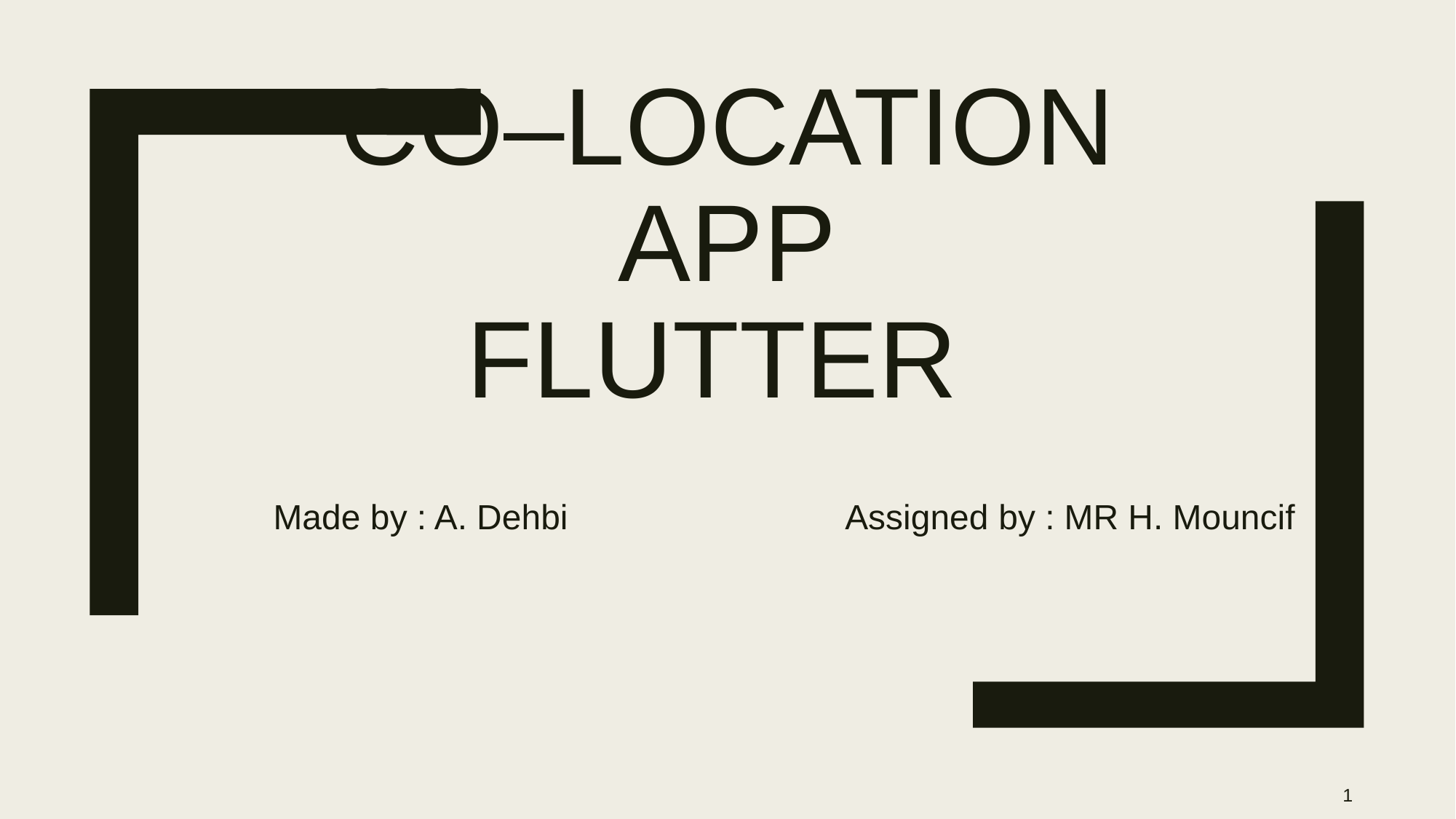

# Co–Location App Flutter
Made by : A. Dehbi
Assigned by : MR H. Mouncif
1